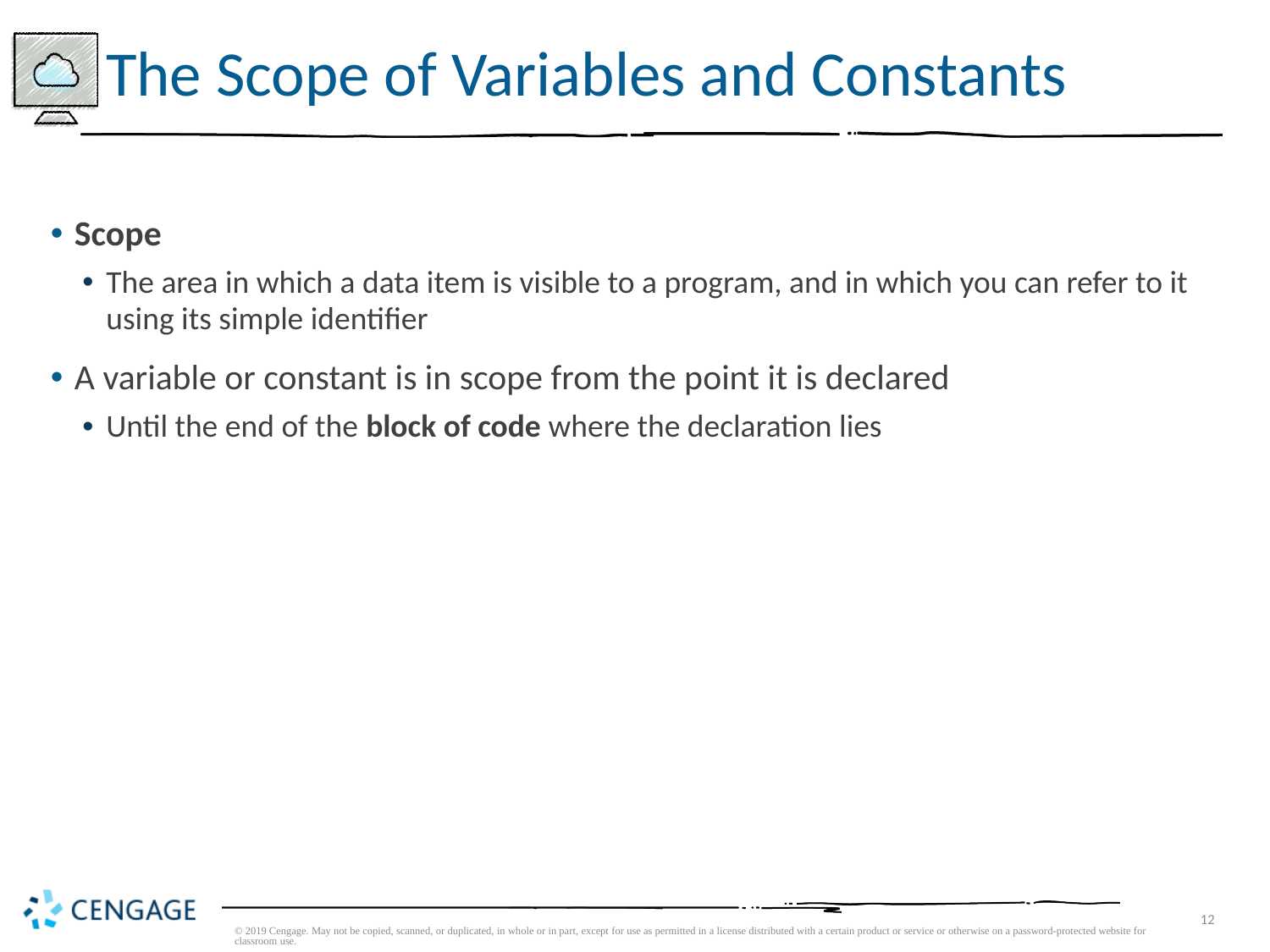

# The Scope of Variables and Constants
Scope
The area in which a data item is visible to a program, and in which you can refer to it using its simple identifier
A variable or constant is in scope from the point it is declared
Until the end of the block of code where the declaration lies
© 2019 Cengage. May not be copied, scanned, or duplicated, in whole or in part, except for use as permitted in a license distributed with a certain product or service or otherwise on a password-protected website for classroom use.